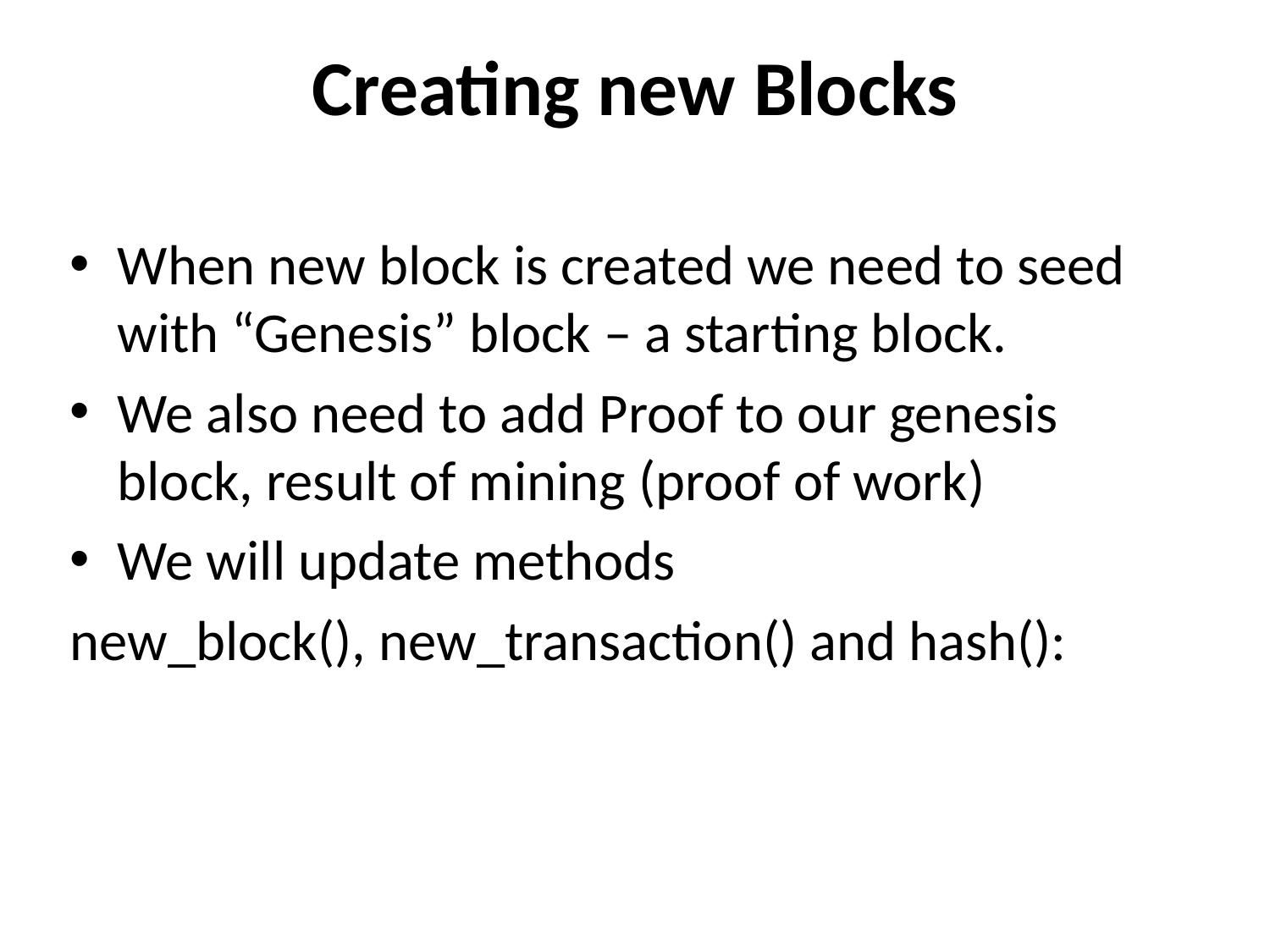

# Creating new Blocks
When new block is created we need to seed with “Genesis” block – a starting block.
We also need to add Proof to our genesis block, result of mining (proof of work)
We will update methods
new_block(), new_transaction() and hash():